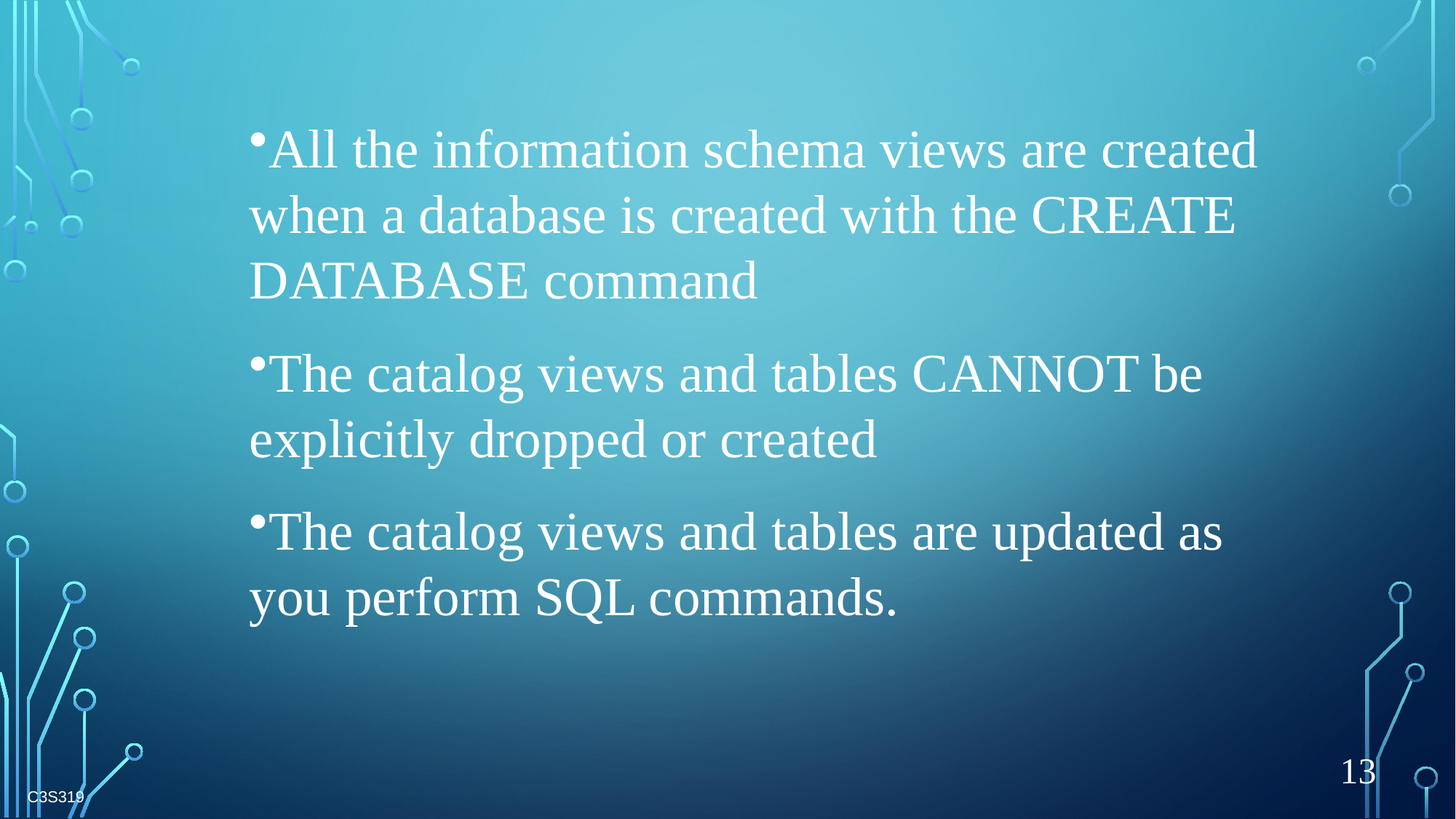

All the information schema views are created when a database is created with the CREATE DATABASE command
The catalog views and tables CANNOT be explicitly dropped or created
The catalog views and tables are updated as you perform SQL commands.

13
C3S319